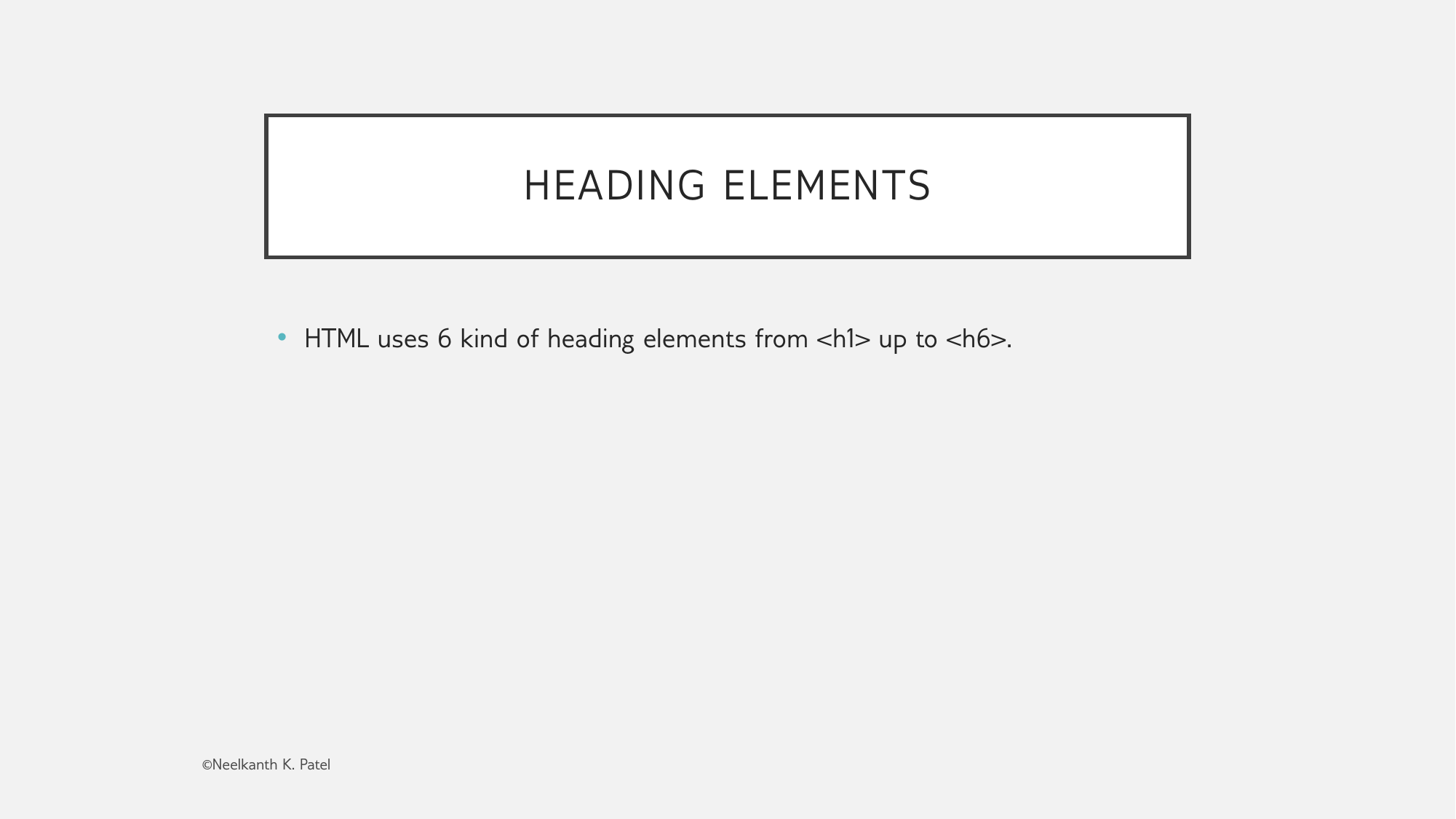

# Heading Elements
HTML uses 6 kind of heading elements from <h1> up to <h6>.
©Neelkanth K. Patel